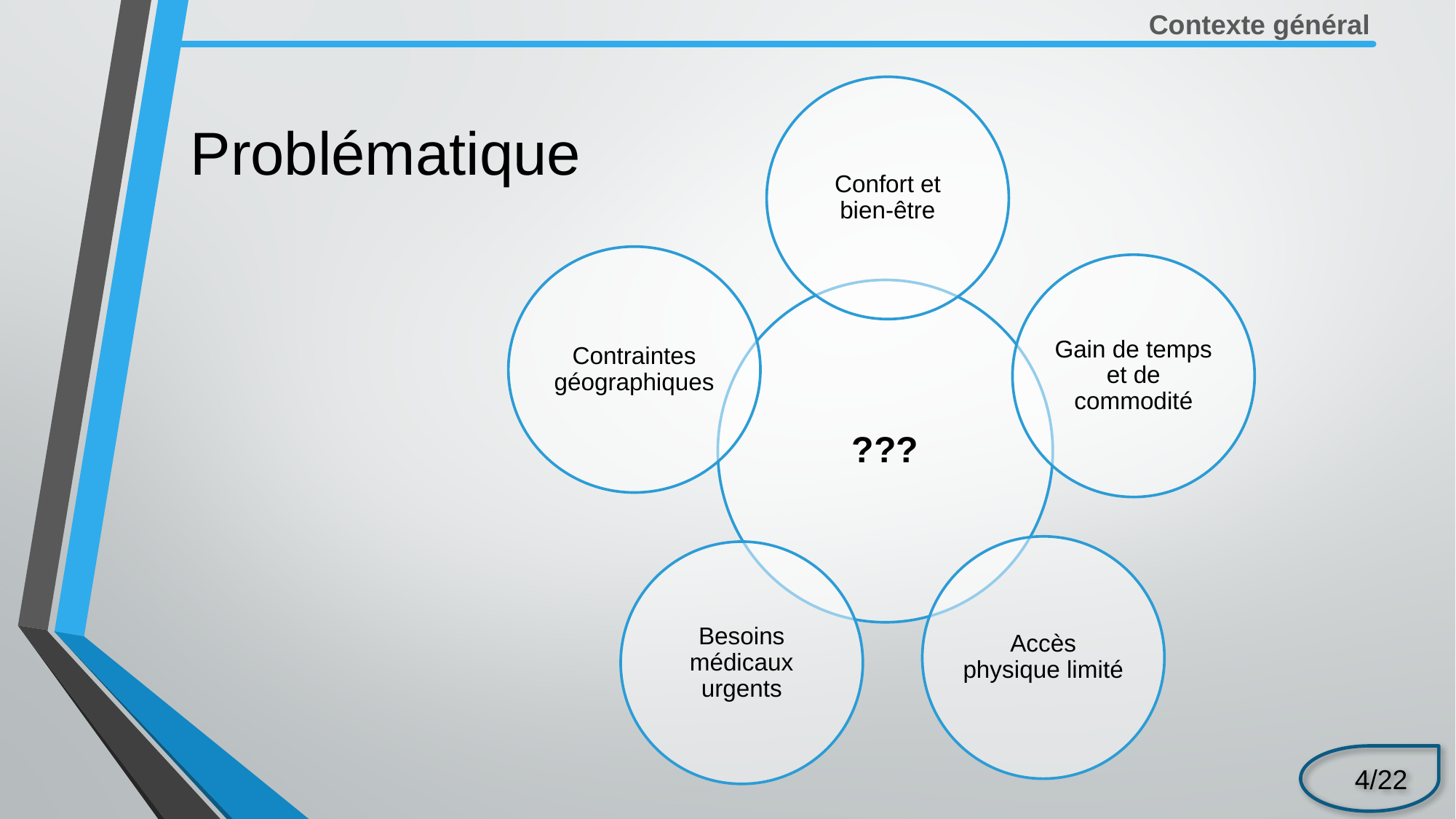

Contexte général
Problématique
???
Confort et bien-être
Gain de temps et de commodité
Accès physique limité
Besoins médicaux urgents
Contraintes géographiques
4/22